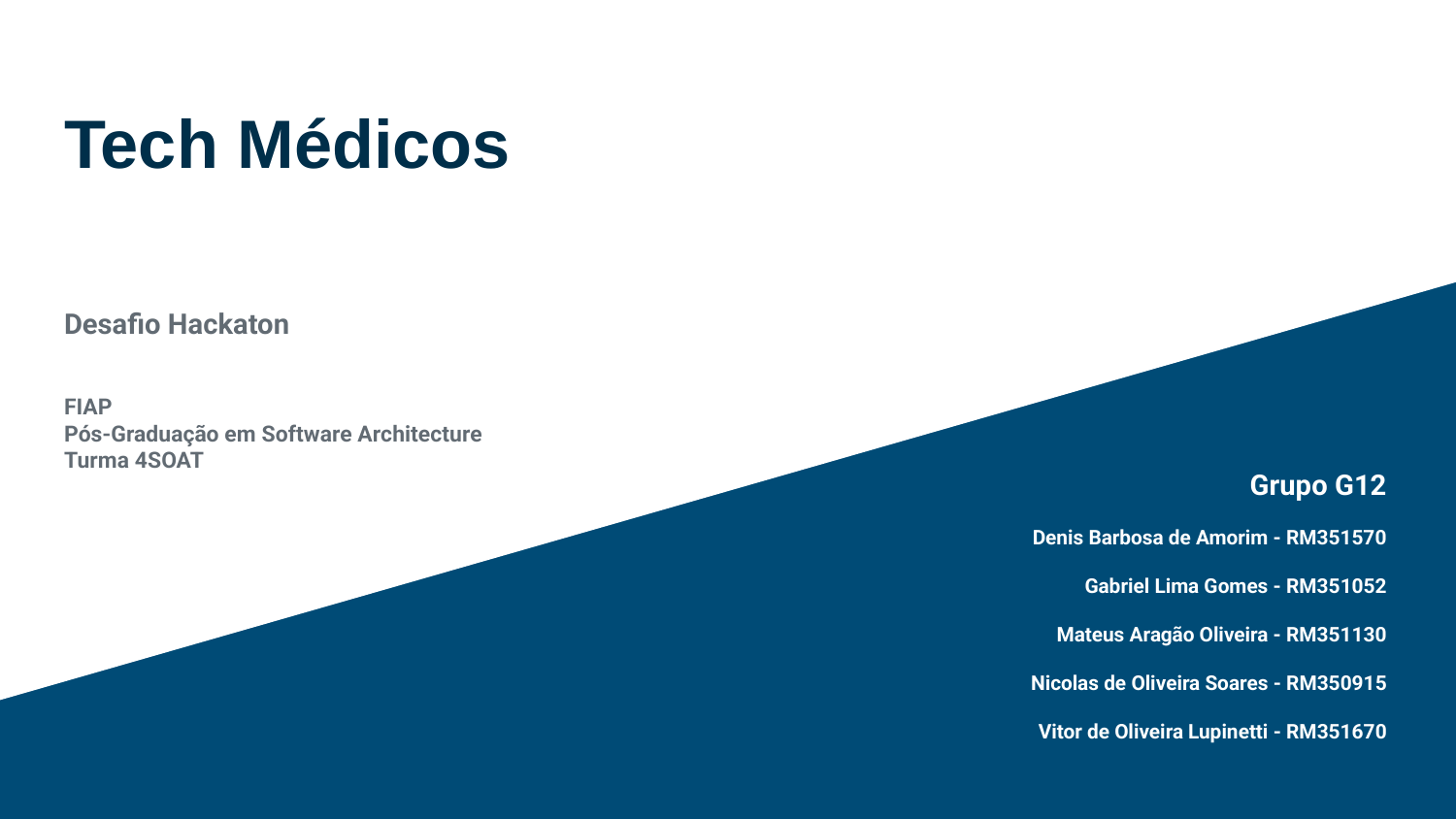

# Tech Médicos
Desafio Hackaton

FIAP
Pós-Graduação em Software Architecture
Turma 4SOAT
Grupo G12

Denis Barbosa de Amorim - RM351570

Gabriel Lima Gomes - RM351052

Mateus Aragão Oliveira - RM351130

Nicolas de Oliveira Soares - RM350915

Vitor de Oliveira Lupinetti - RM351670